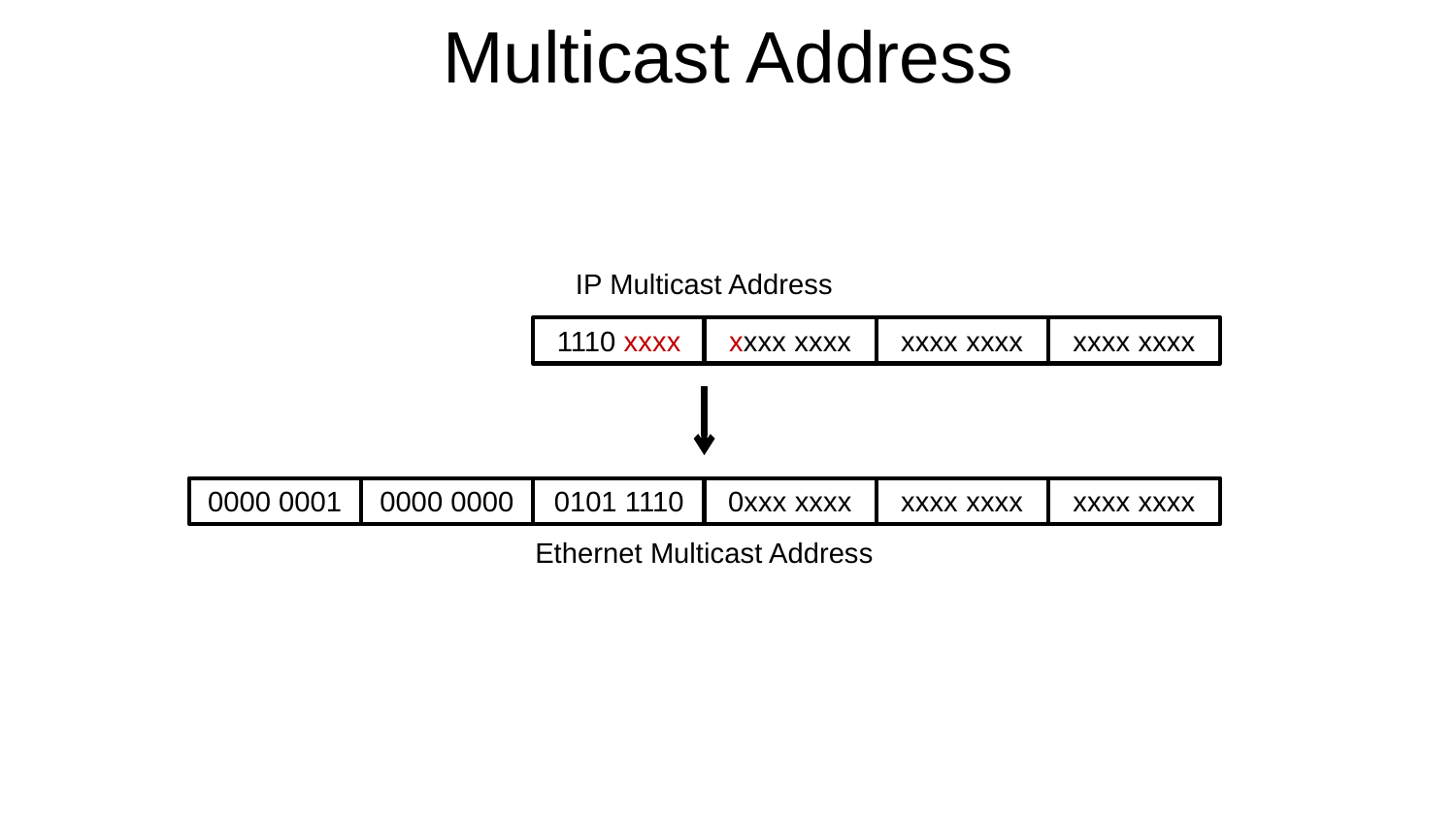

# Multicast Address
IP Multicast Address
1110 xxxx
xxxx xxxx
xxxx xxxx
xxxx xxxx
0000 0001
0000 0000
0101 1110
0xxx xxxx
xxxx xxxx
xxxx xxxx
Ethernet Multicast Address